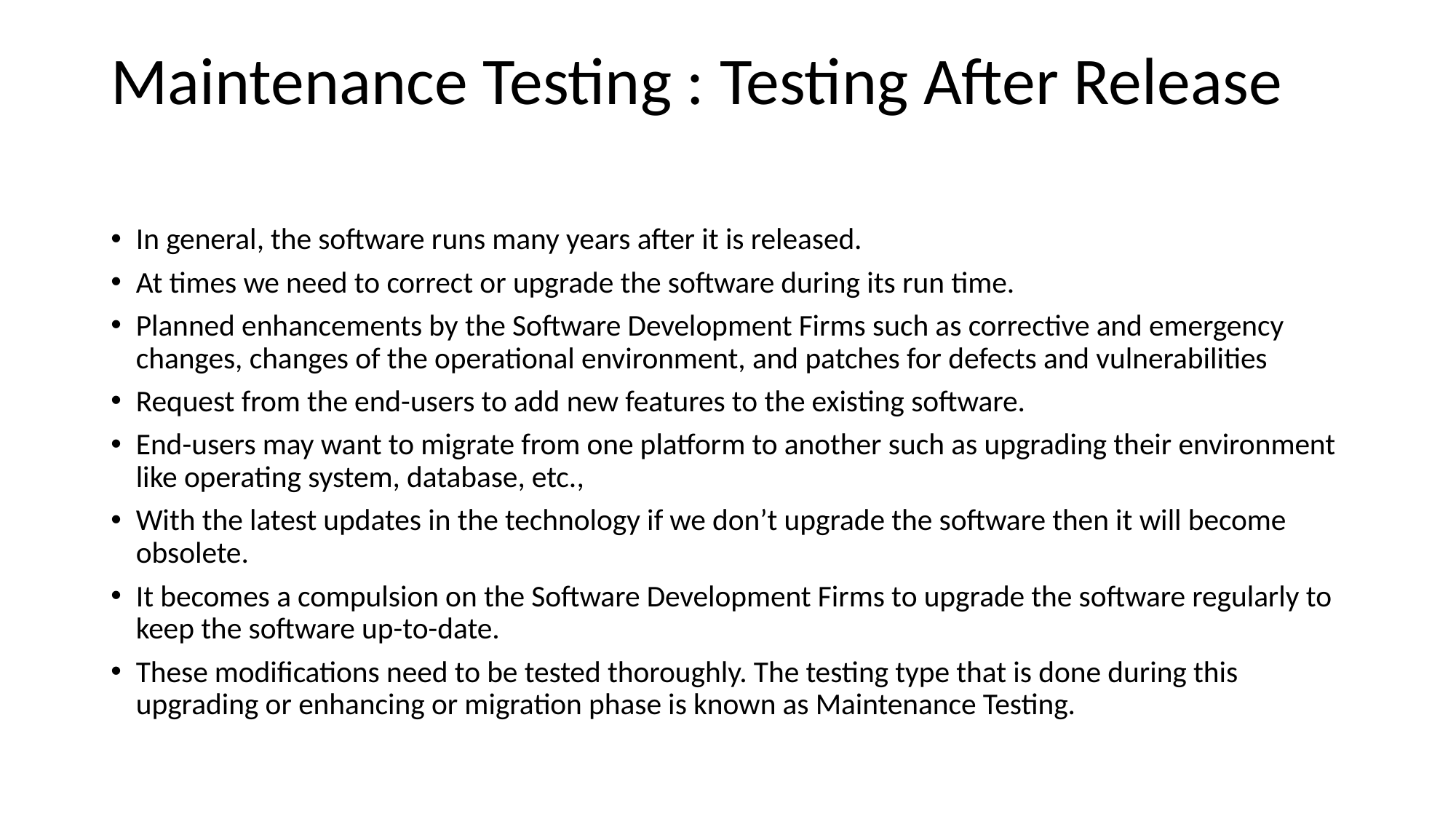

# Maintenance Testing : Testing After Release
In general, the software runs many years after it is released.
At times we need to correct or upgrade the software during its run time.
Planned enhancements by the Software Development Firms such as corrective and emergency changes, changes of the operational environment, and patches for defects and vulnerabilities
Request from the end-users to add new features to the existing software.
End-users may want to migrate from one platform to another such as upgrading their environment like operating system, database, etc.,
With the latest updates in the technology if we don’t upgrade the software then it will become obsolete.
It becomes a compulsion on the Software Development Firms to upgrade the software regularly to keep the software up-to-date.
These modifications need to be tested thoroughly. The testing type that is done during this upgrading or enhancing or migration phase is known as Maintenance Testing.